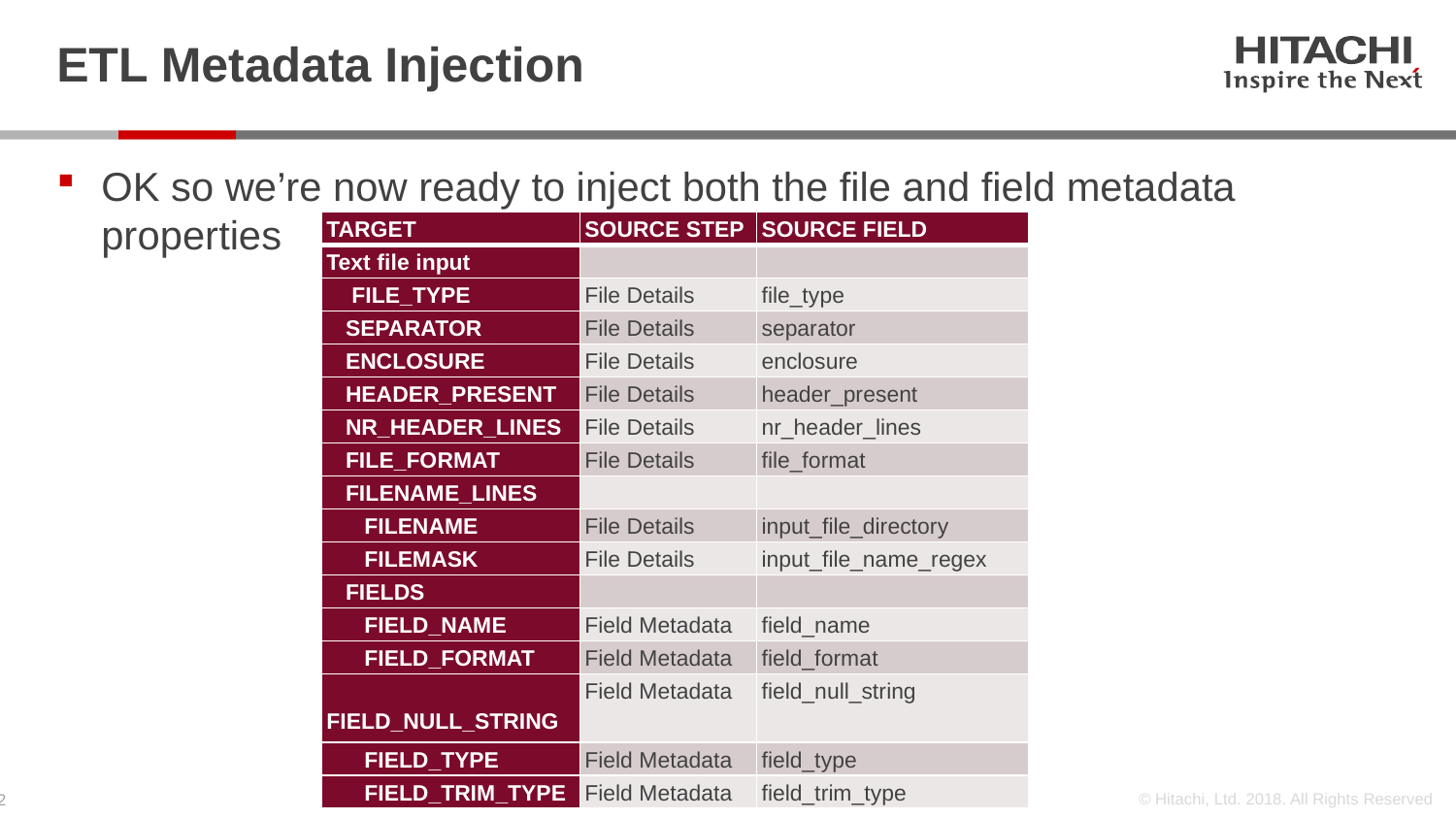

# ETL Metadata Injection
OK so we’re now ready to inject both the file and field metadata properties
| TARGET | SOURCE STEP | SOURCE FIELD |
| --- | --- | --- |
| Text file input |  |  |
| FILE\_TYPE | File Details | file\_type |
| SEPARATOR | File Details | separator |
| ENCLOSURE | File Details | enclosure |
| HEADER\_PRESENT | File Details | header\_present |
| NR\_HEADER\_LINES | File Details | nr\_header\_lines |
| FILE\_FORMAT | File Details | file\_format |
| FILENAME\_LINES |  |  |
| FILENAME | File Details | input\_file\_directory |
| FILEMASK | File Details | input\_file\_name\_regex |
| FIELDS |  |  |
| FIELD\_NAME | Field Metadata | field\_name |
| FIELD\_FORMAT | Field Metadata | field\_format |
| FIELD\_NULL\_STRING | Field Metadata | field\_null\_string |
| FIELD\_TYPE | Field Metadata | field\_type |
| FIELD\_TRIM\_TYPE | Field Metadata | field\_trim\_type |